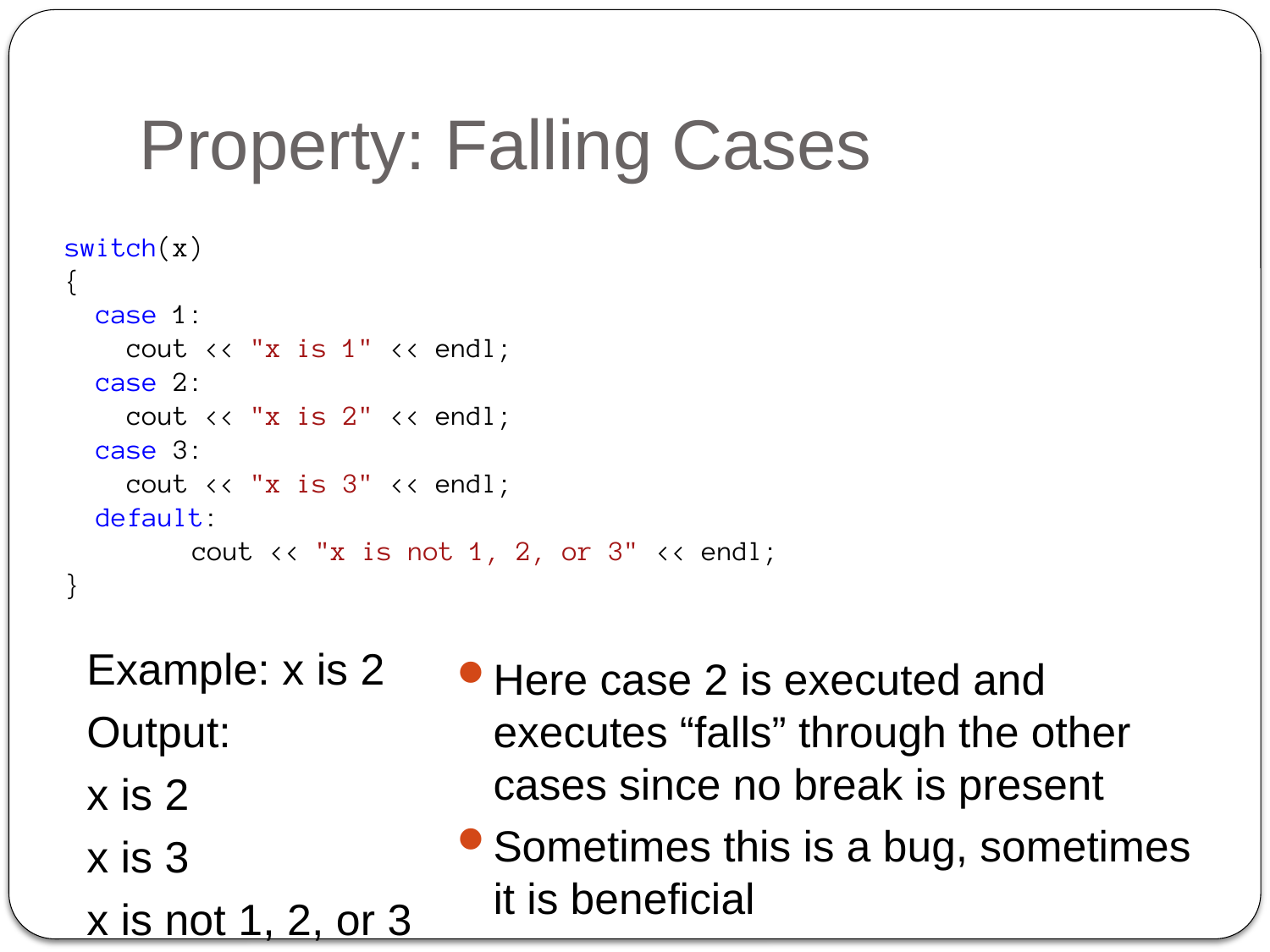

# Property: Falling Cases
switch(x)
{
  case 1:
    cout << "x is 1" << endl;
  case 2:
    cout << "x is 2" << endl;
  case 3:
    cout << "x is 3" << endl;
  default:
	cout << "x is not 1, 2, or 3" << endl;
}

Example: x is 2
Output:
x is 2
x is 3
x is not 1, 2, or 3
Here case 2 is executed and executes “falls” through the other cases since no break is present
Sometimes this is a bug, sometimes it is beneficial